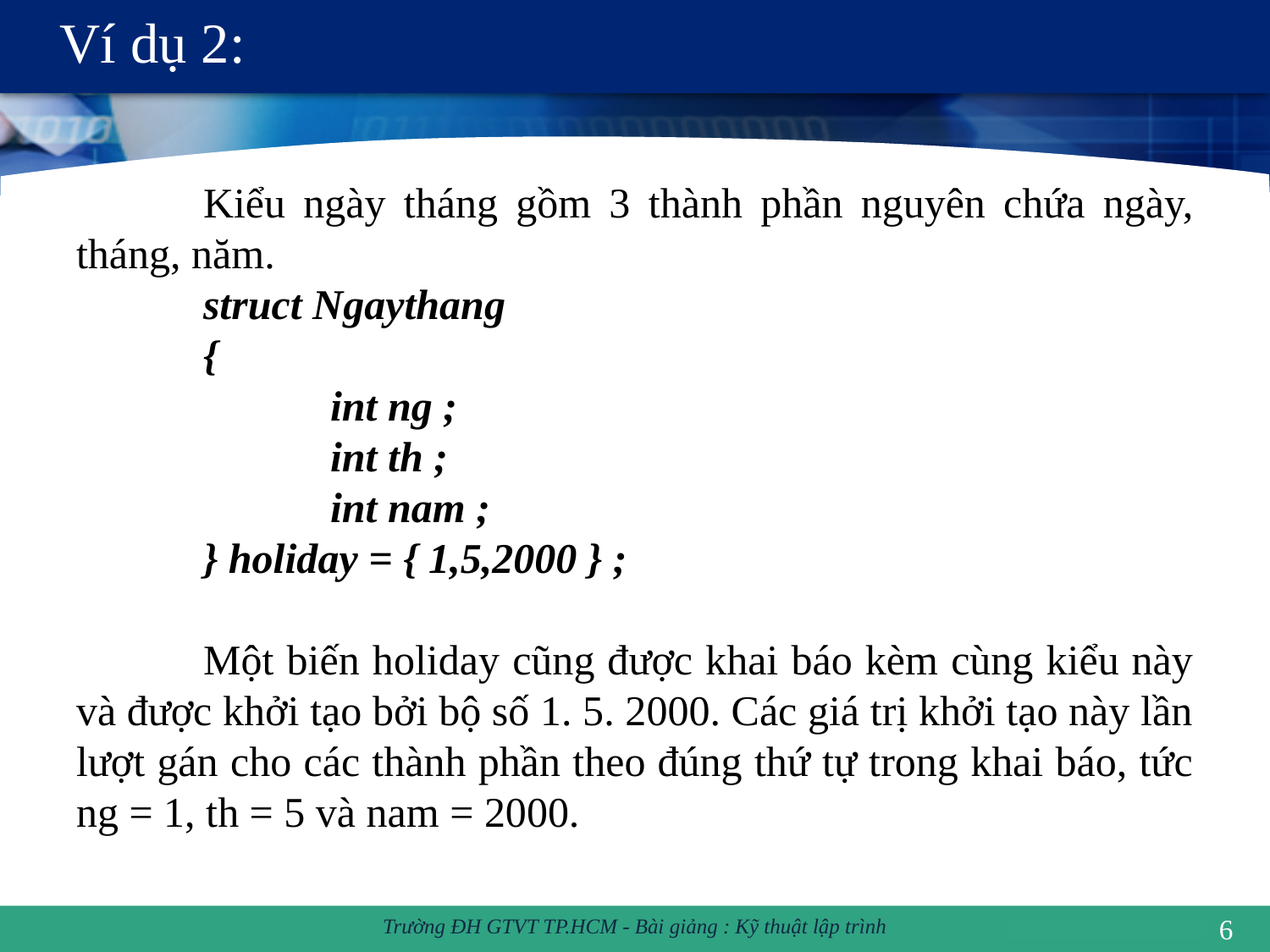

# Ví dụ 2:
	Kiểu ngày tháng gồm 3 thành phần nguyên chứa ngày, tháng, năm.
	struct Ngaythang
	{
		int ng ;
		int th ;
		int nam ;
	} holiday = { 1,5,2000 } ;

	Một biến holiday cũng được khai báo kèm cùng kiểu này và được khởi tạo bởi bộ số 1. 5. 2000. Các giá trị khởi tạo này lần lượt gán cho các thành phần theo đúng thứ tự trong khai báo, tức ng = 1, th = 5 và nam = 2000.

6
Trường ĐH GTVT TP.HCM - Bài giảng : Kỹ thuật lập trình